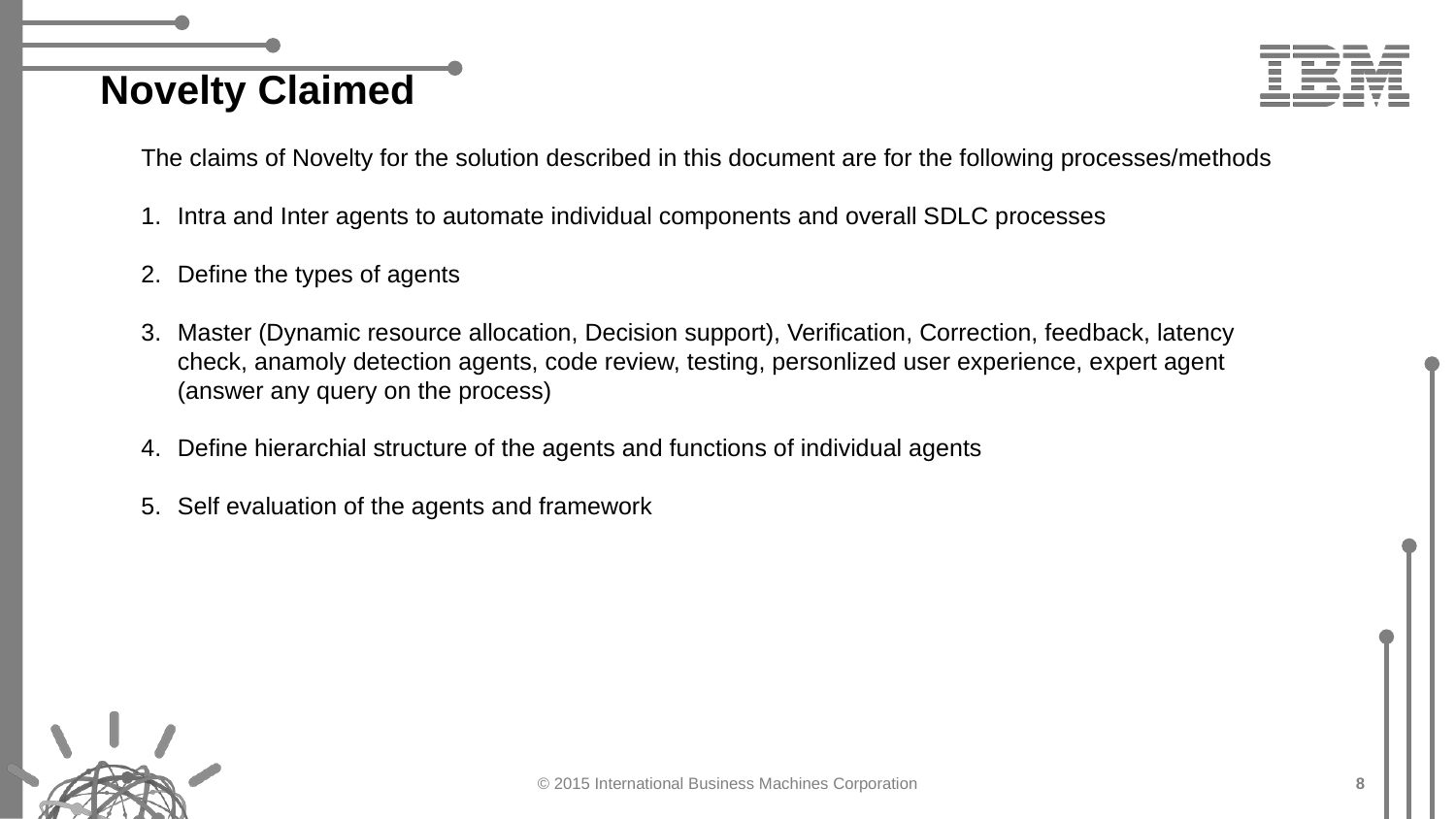

# Novelty Claimed

The claims of Novelty for the solution described in this document are for the following processes/methods

Intra and Inter agents to automate individual components and overall SDLC processes

Define the types of agents

Master (Dynamic resource allocation, Decision support), Verification, Correction, feedback, latency check, anamoly detection agents, code review, testing, personlized user experience, expert agent (answer any query on the process)

Define hierarchial structure of the agents and functions of individual agents

Self evaluation of the agents and framework